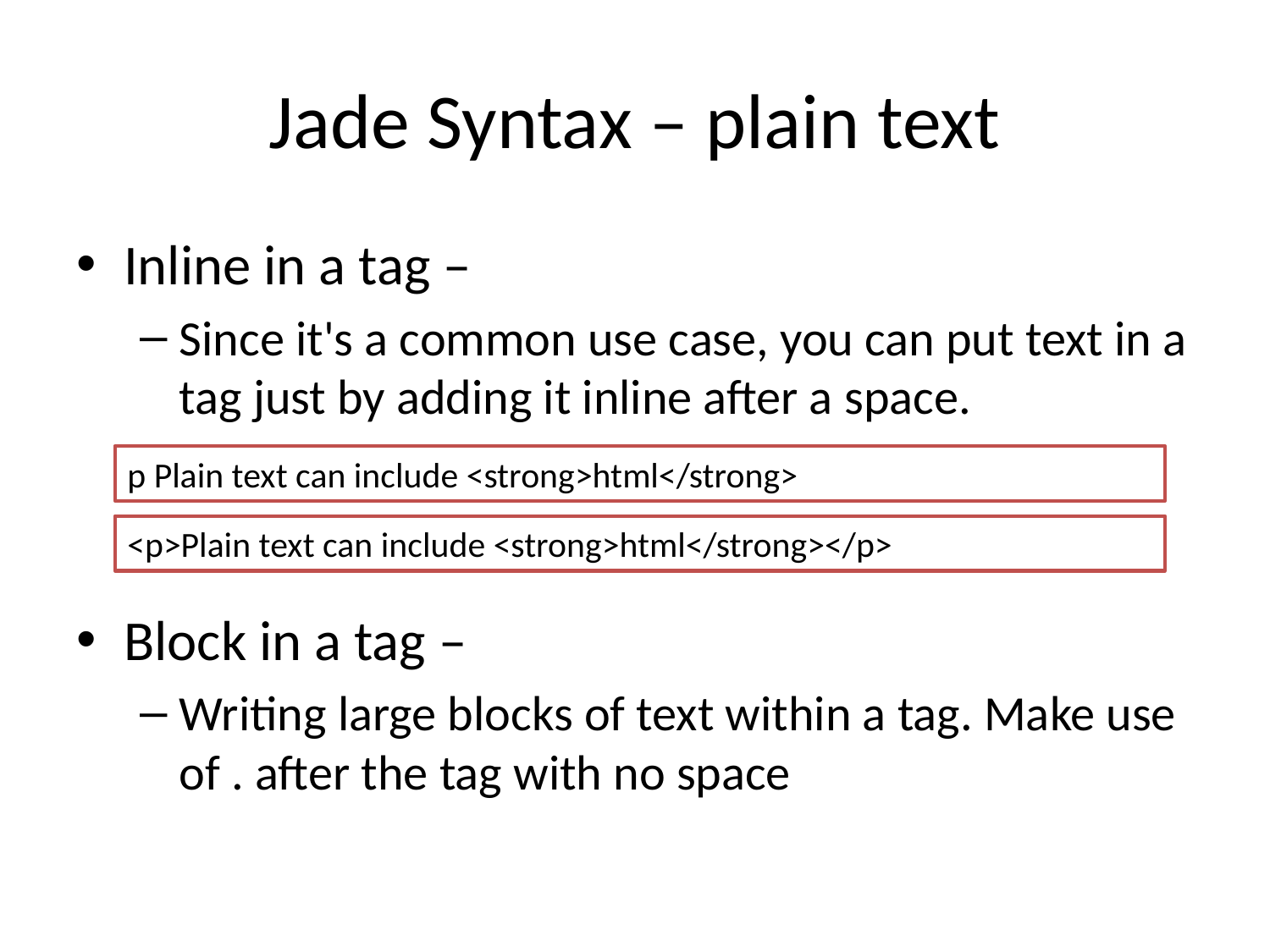

# Jade Syntax – plain text
Inline in a tag –
Since it's a common use case, you can put text in a tag just by adding it inline after a space.

Block in a tag –
Writing large blocks of text within a tag. Make use of . after the tag with no space

p Plain text can include <strong>html</strong>
<p>Plain text can include <strong>html</strong></p>